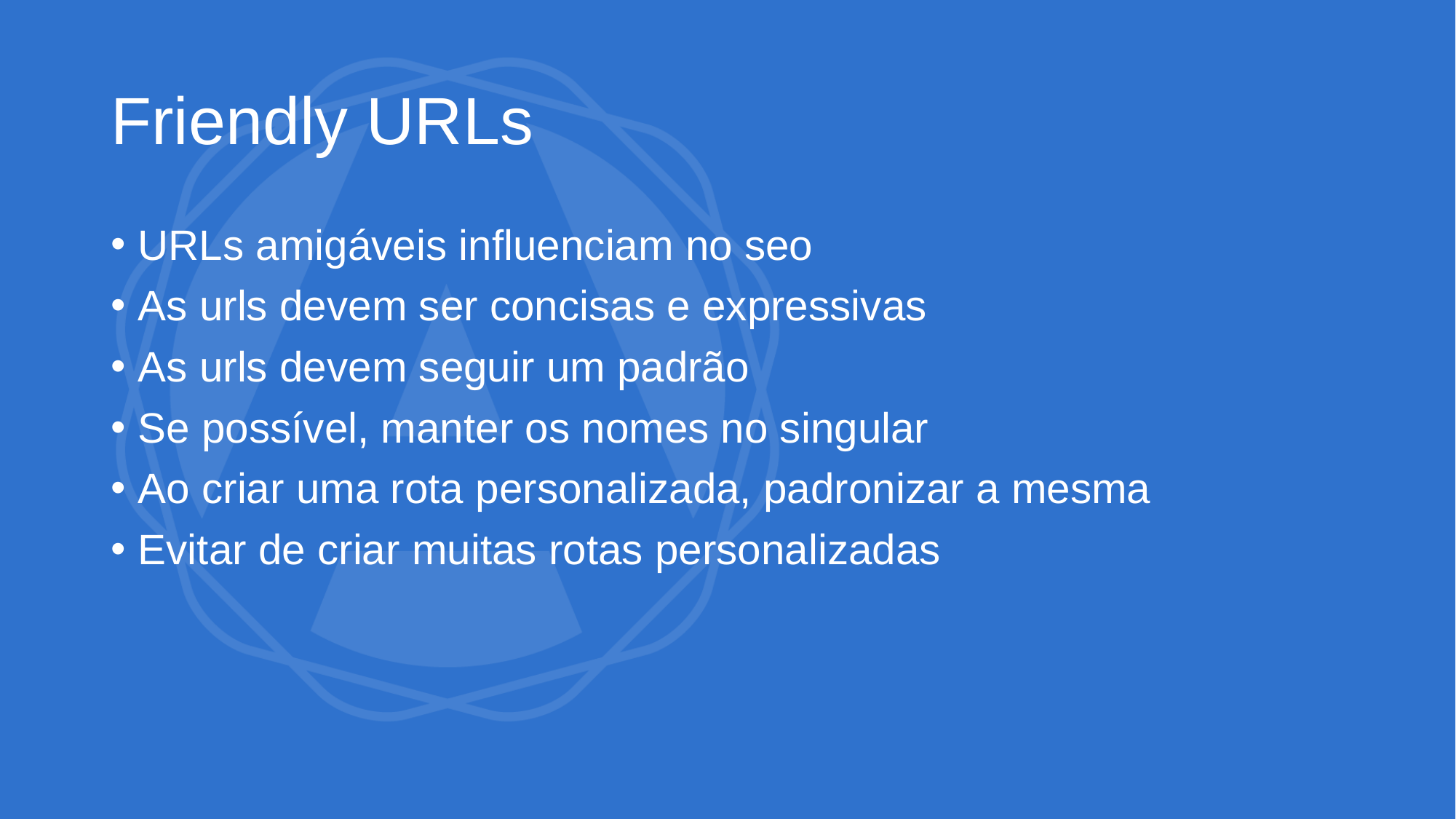

# Friendly URLs
URLs amigáveis influenciam no seo
As urls devem ser concisas e expressivas
As urls devem seguir um padrão
Se possível, manter os nomes no singular
Ao criar uma rota personalizada, padronizar a mesma
Evitar de criar muitas rotas personalizadas